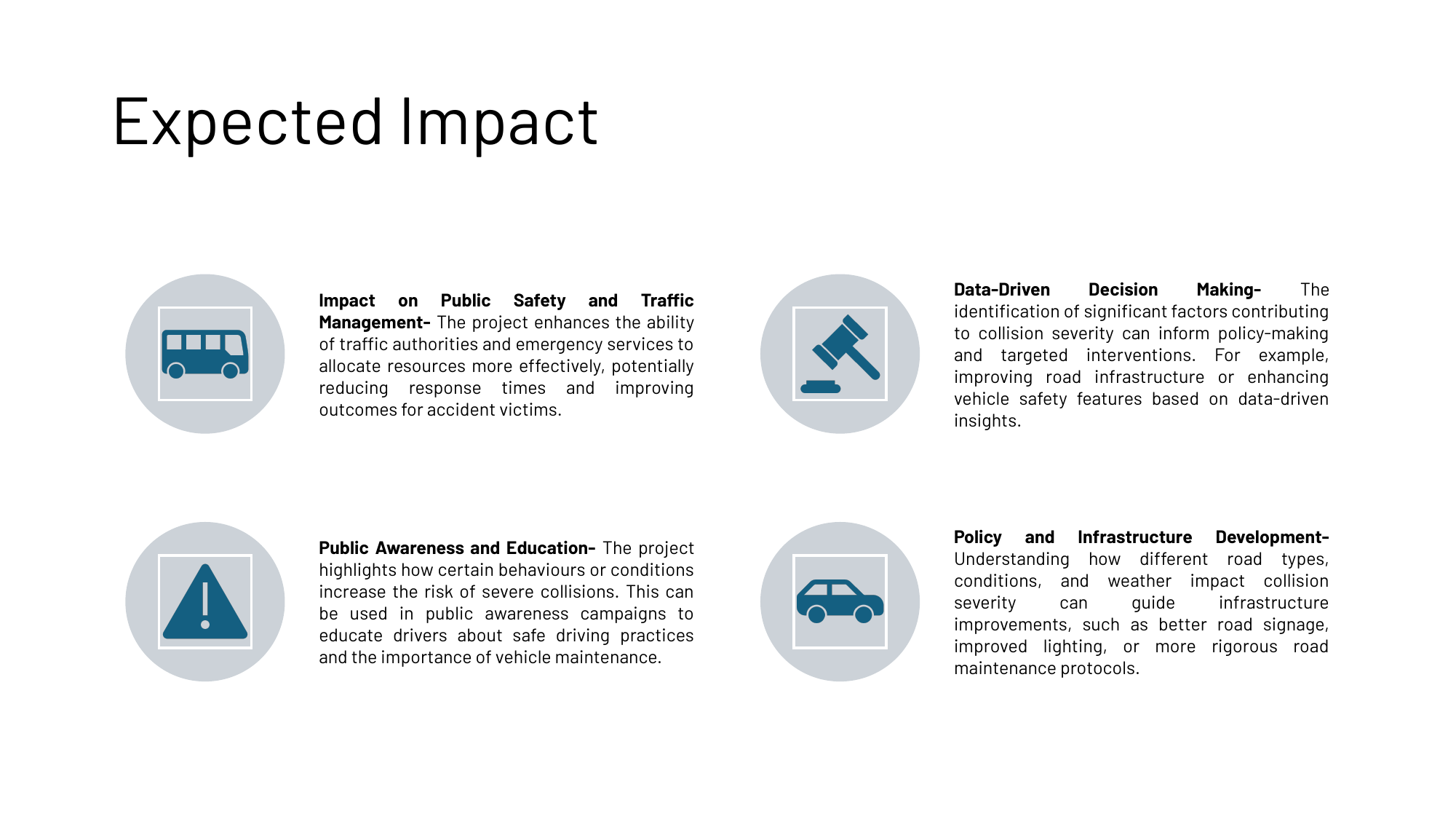

# Expected Impact
Impact on Public Safety and Traffic Management- The project enhances the ability of traffic authorities and emergency services to allocate resources more effectively, potentially reducing response times and improving outcomes for accident victims.
Data-Driven Decision Making- The identification of significant factors contributing to collision severity can inform policy-making and targeted interventions. For example, improving road infrastructure or enhancing vehicle safety features based on data-driven insights.
Public Awareness and Education- The project highlights how certain behaviours or conditions increase the risk of severe collisions. This can be used in public awareness campaigns to educate drivers about safe driving practices and the importance of vehicle maintenance.
Policy and Infrastructure Development- Understanding how different road types, conditions, and weather impact collision severity can guide infrastructure improvements, such as better road signage, improved lighting, or more rigorous road maintenance protocols.